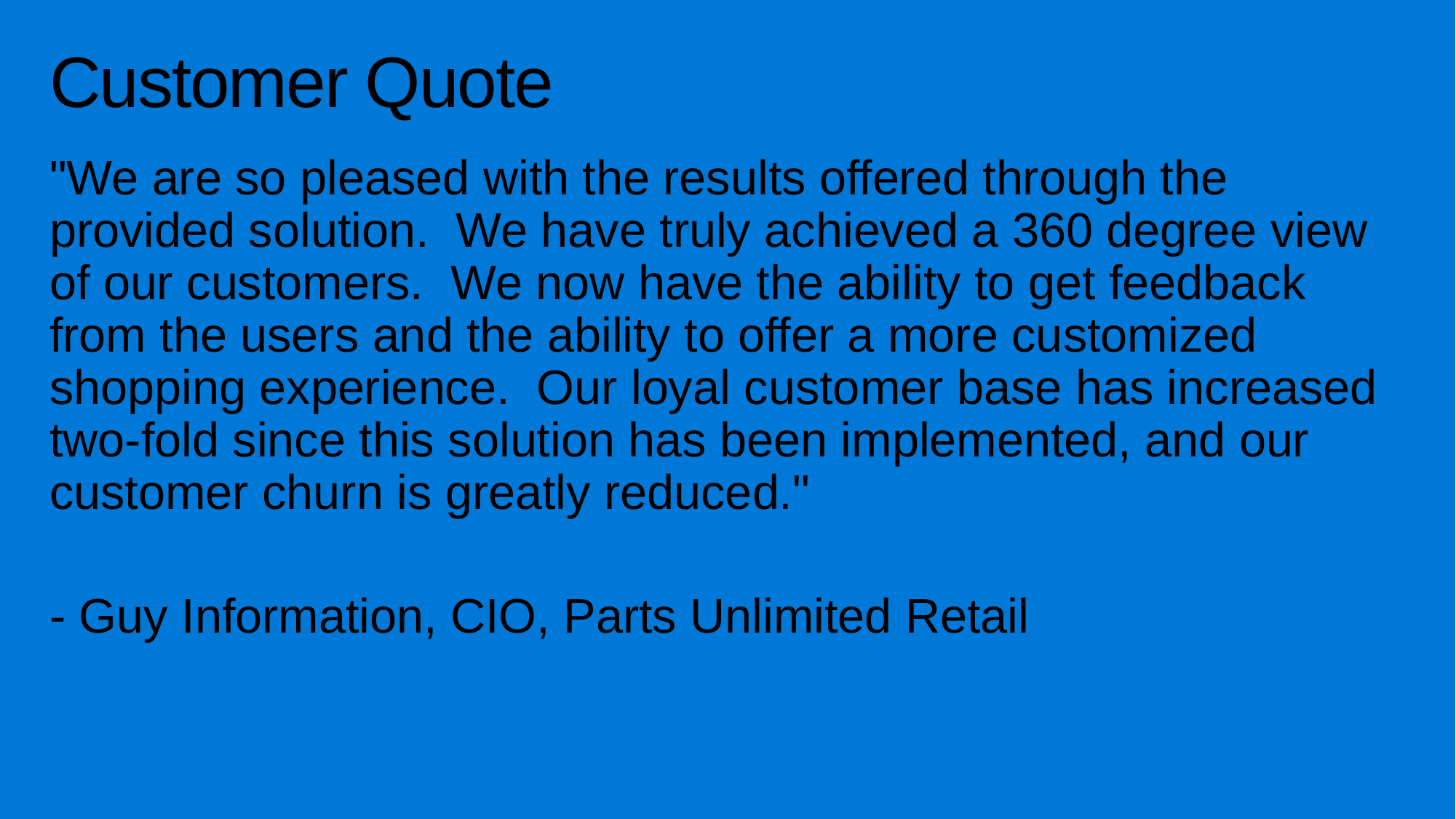

# Customer Quote
"We are so pleased with the results offered through the provided solution.  We have truly achieved a 360 degree view of our customers.  We now have the ability to get feedback from the users and the ability to offer a more customized shopping experience.  Our loyal customer base has increased two-fold since this solution has been implemented, and our customer churn is greatly reduced."

- Guy Information, CIO, Parts Unlimited Retail